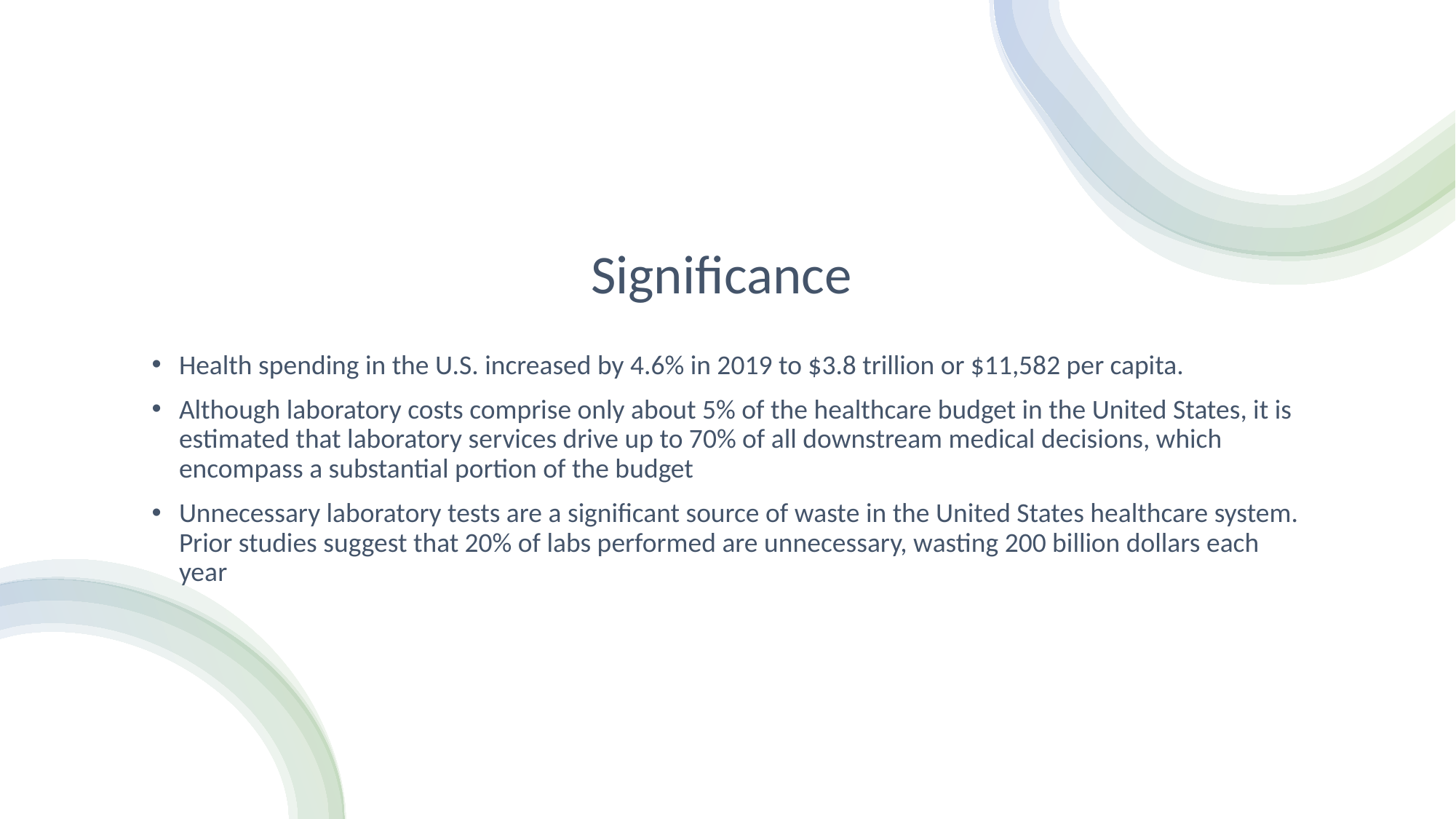

# Significance
Health spending in the U.S. increased by 4.6% in 2019 to $3.8 trillion or $11,582 per capita.
Although laboratory costs comprise only about 5% of the healthcare budget in the United States, it is estimated that laboratory services drive up to 70% of all downstream medical decisions, which encompass a substantial portion of the budget
Unnecessary laboratory tests are a significant source of waste in the United States healthcare system. Prior studies suggest that 20% of labs performed are unnecessary, wasting 200 billion dollars each year